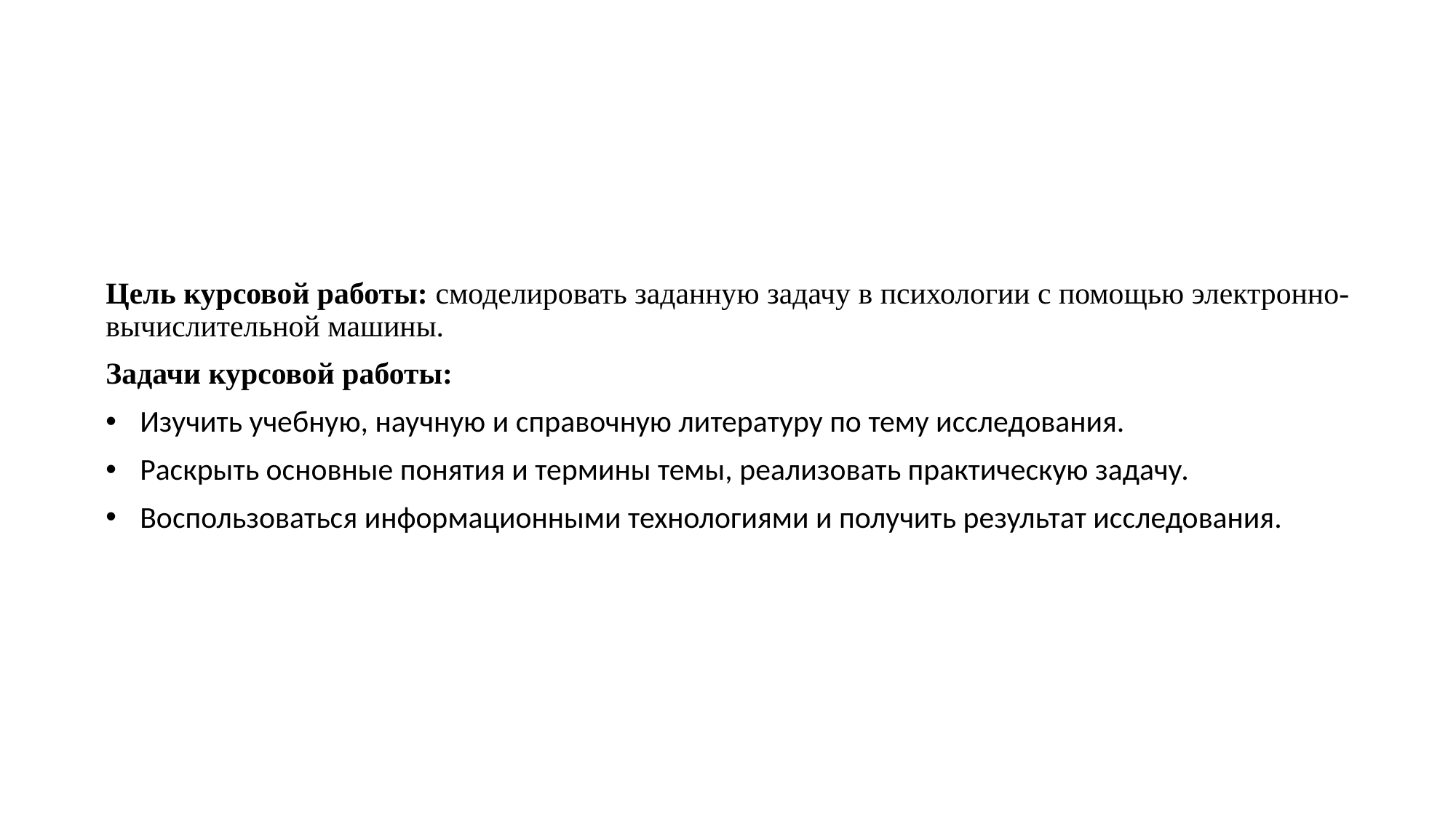

Цель курсовой работы: смоделировать заданную задачу в психологии с помощью электронно-вычислительной машины.
Задачи курсовой работы:
Изучить учебную, научную и справочную литературу по тему исследования.
Раскрыть основные понятия и термины темы, реализовать практическую задачу.
Воспользоваться информационными технологиями и получить результат исследования.